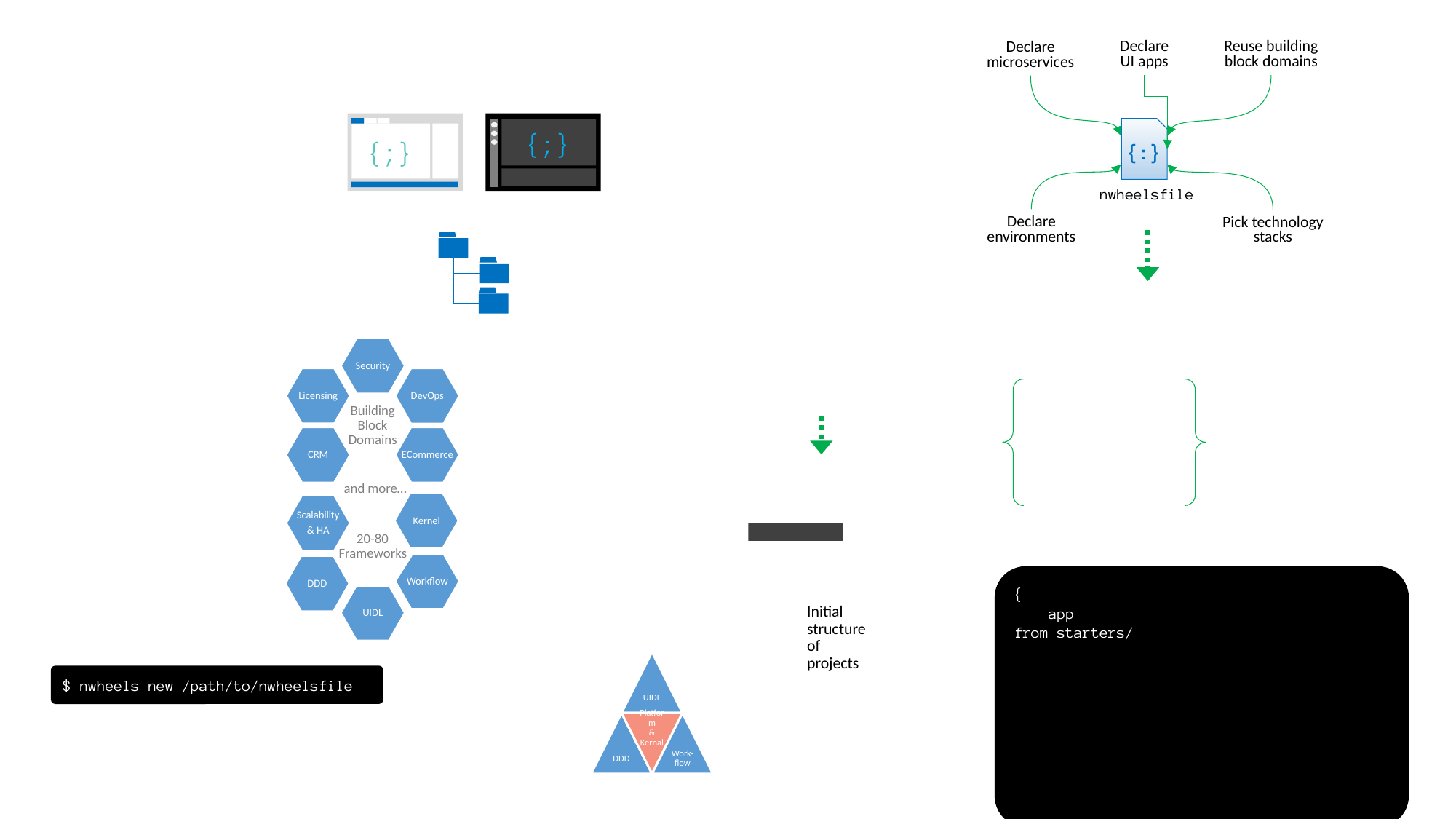

Reuse building
block domains
Declare
UI apps
Declare
microservices

{;}

{;}

{:}
nwheelsfile
Declare
environments
Pick technology
stacks

Security
Licensing
DevOps
Building Block Domains
ECommerce
CRM

and more…
Kernel
Scalability
& HA

20-80
Frameworks

Workflow
DDD
{
    app
from starters/
UIDL
Initial structure
of projects
UIDL
$ nwheels new /path/to/nwheelsfile
DDD
Platform
&
Kernal
Work-
flow